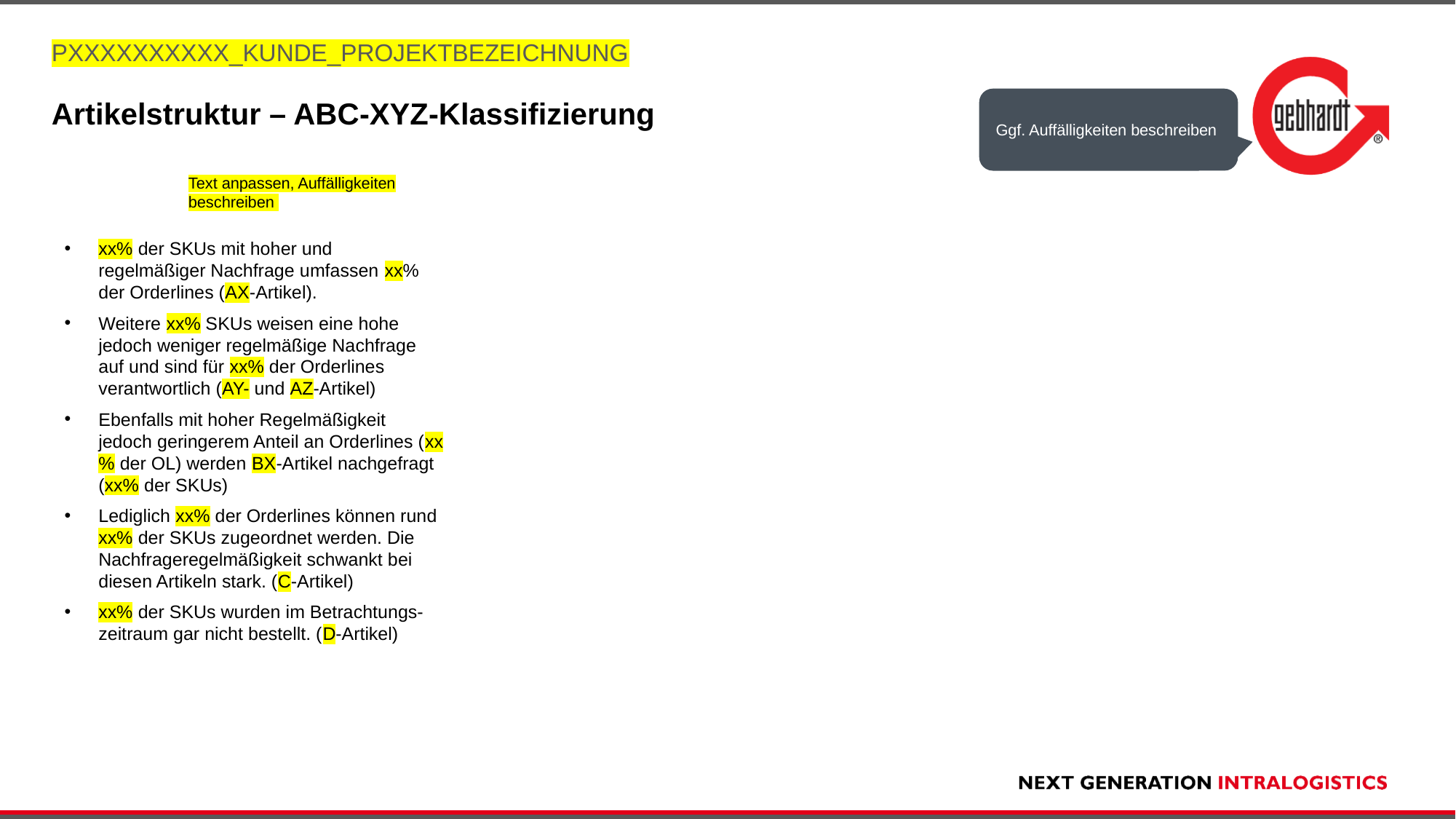

Pxxxxxxxxxx_Kunde_Projektbezeichnung
Ggf. Auffälligkeiten beschreiben
# Artikelstruktur – ABC-XYZ-Klassifizierung
Text anpassen, Auffälligkeiten beschreiben

xx% der SKUs mit hoher und regelmäßiger Nachfrage umfassen xx% der Orderlines (AX-Artikel).
Weitere xx% SKUs weisen eine hohe jedoch weniger regelmäßige Nachfrage auf und sind für xx% der Orderlines verantwortlich (AY- und AZ-Artikel)
Ebenfalls mit hoher Regelmäßigkeit jedoch geringerem Anteil an Orderlines (xx% der OL) werden BX-Artikel nachgefragt (xx% der SKUs)
Lediglich xx% der Orderlines können rund xx% der SKUs zugeordnet werden. Die Nachfrageregelmäßigkeit schwankt bei diesen Artikeln stark. (C-Artikel)
xx% der SKUs wurden im Betrachtungs-zeitraum gar nicht bestellt. (D-Artikel)